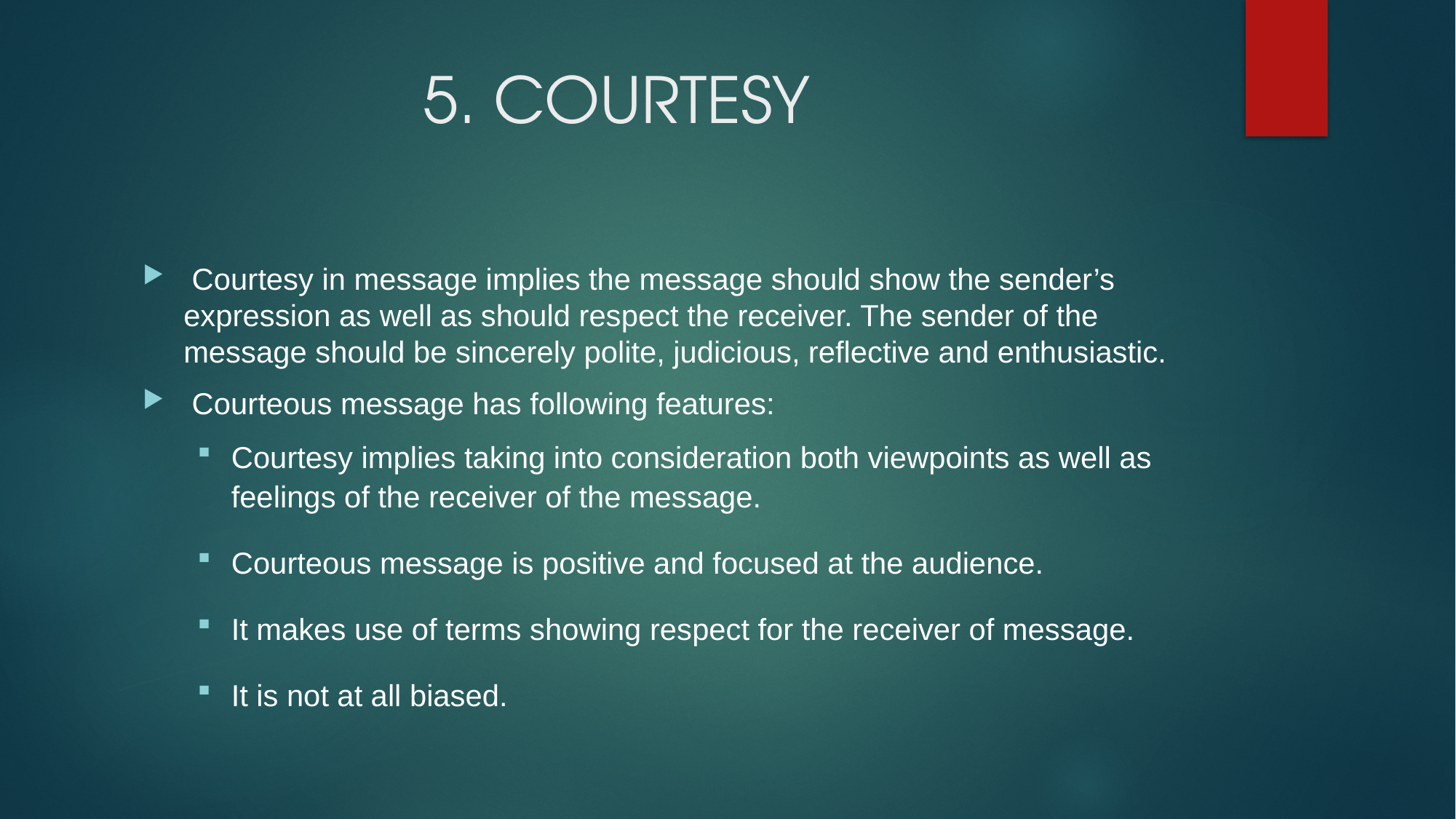

# 5. COURTESY

 Courtesy in message implies the message should show the sender’s expression as well as should respect the receiver. The sender of the message should be sincerely polite, judicious, reflective and enthusiastic.
 Courteous message has following features:
Courtesy implies taking into consideration both viewpoints as well as feelings of the receiver of the message.
Courteous message is positive and focused at the audience.
It makes use of terms showing respect for the receiver of message.
It is not at all biased.